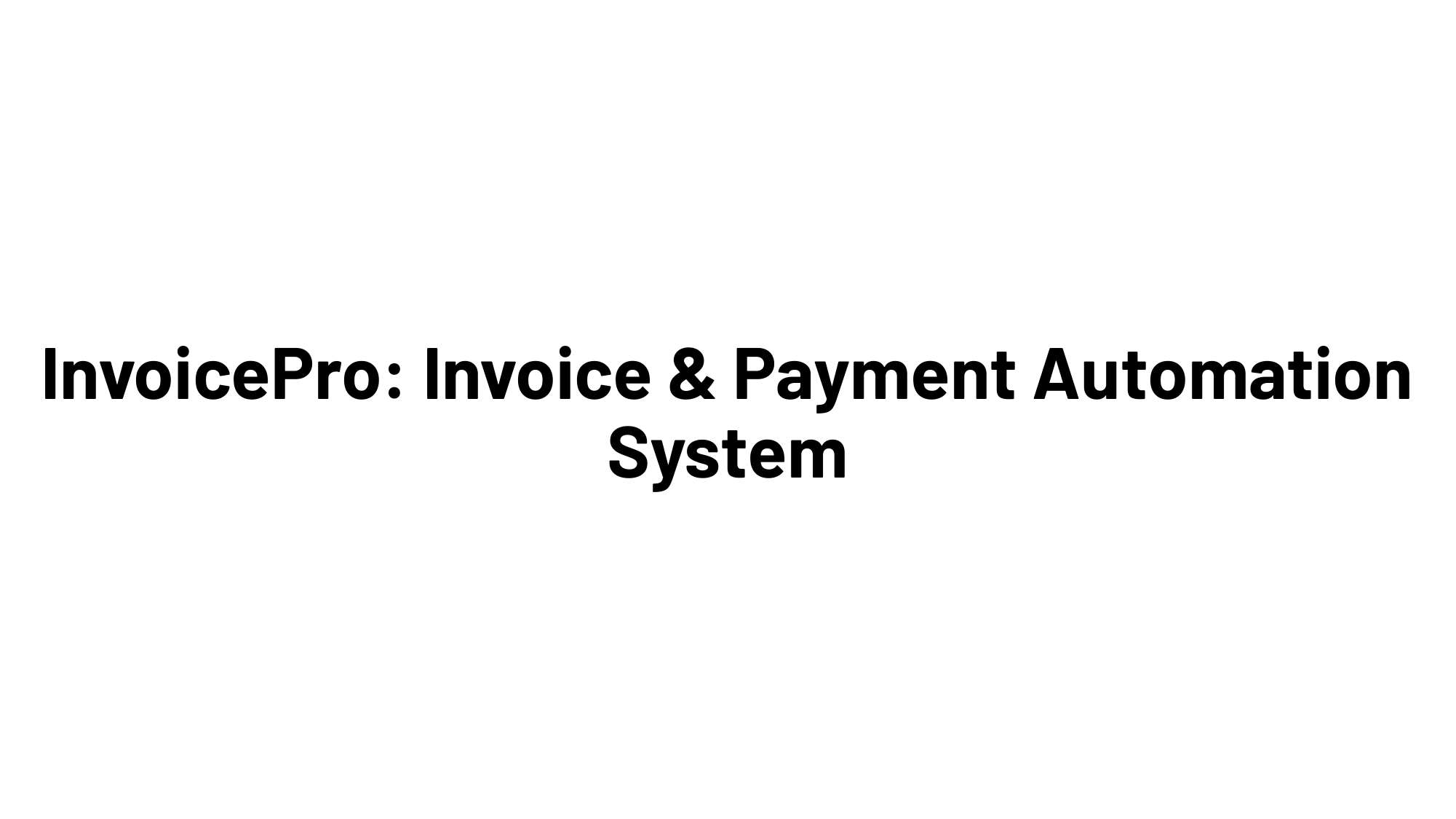

# InvoicePro: Invoice & Payment Automation System